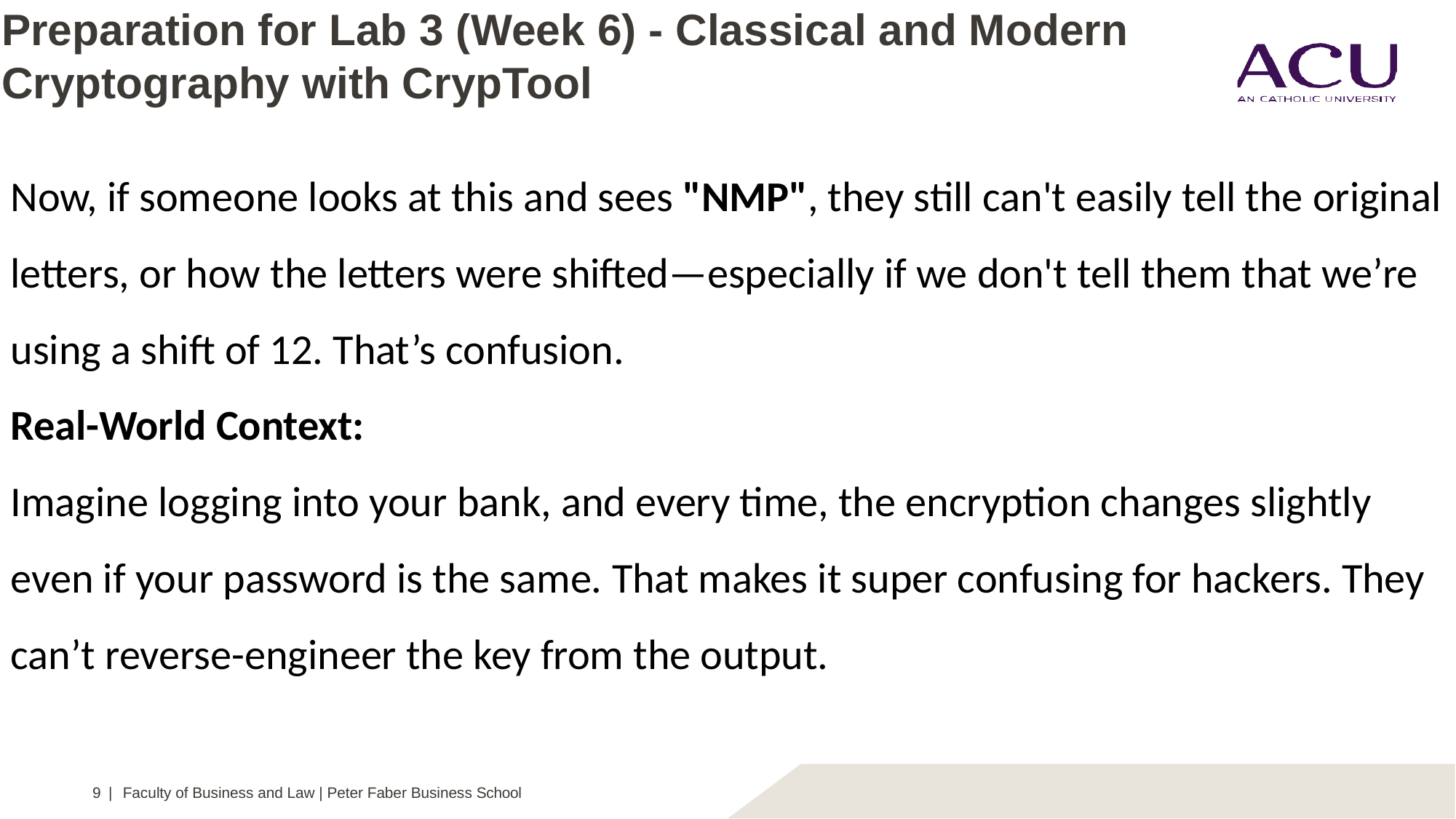

# Preparation for Lab 3 (Week 6) - Classical and Modern Cryptography with CrypTool
Now, if someone looks at this and sees "NMP", they still can't easily tell the original letters, or how the letters were shifted—especially if we don't tell them that we’re using a shift of 12. That’s confusion.
Real-World Context:
Imagine logging into your bank, and every time, the encryption changes slightly even if your password is the same. That makes it super confusing for hackers. They can’t reverse-engineer the key from the output.

9 | Faculty of Business and Law | Peter Faber Business School